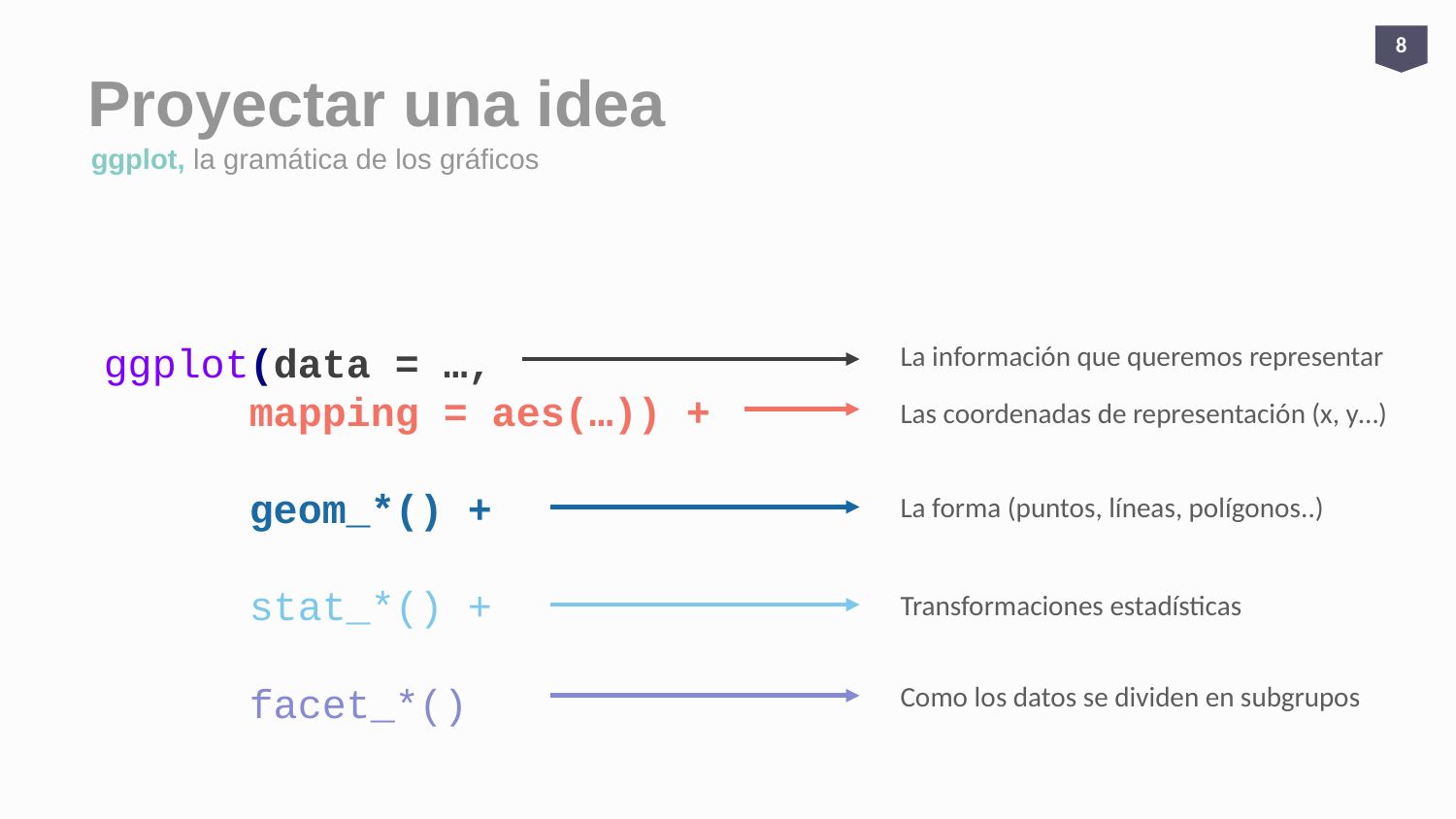

8
# Proyectar una idea
ggplot, la gramática de los gráficos
ggplot(data = …,
	mapping = aes(…)) +

	geom_*() +

	stat_*() +

	facet_*()
La información que queremos representar
Las coordenadas de representación (x, y…)
La forma (puntos, líneas, polígonos..)
Transformaciones estadísticas
Como los datos se dividen en subgrupos